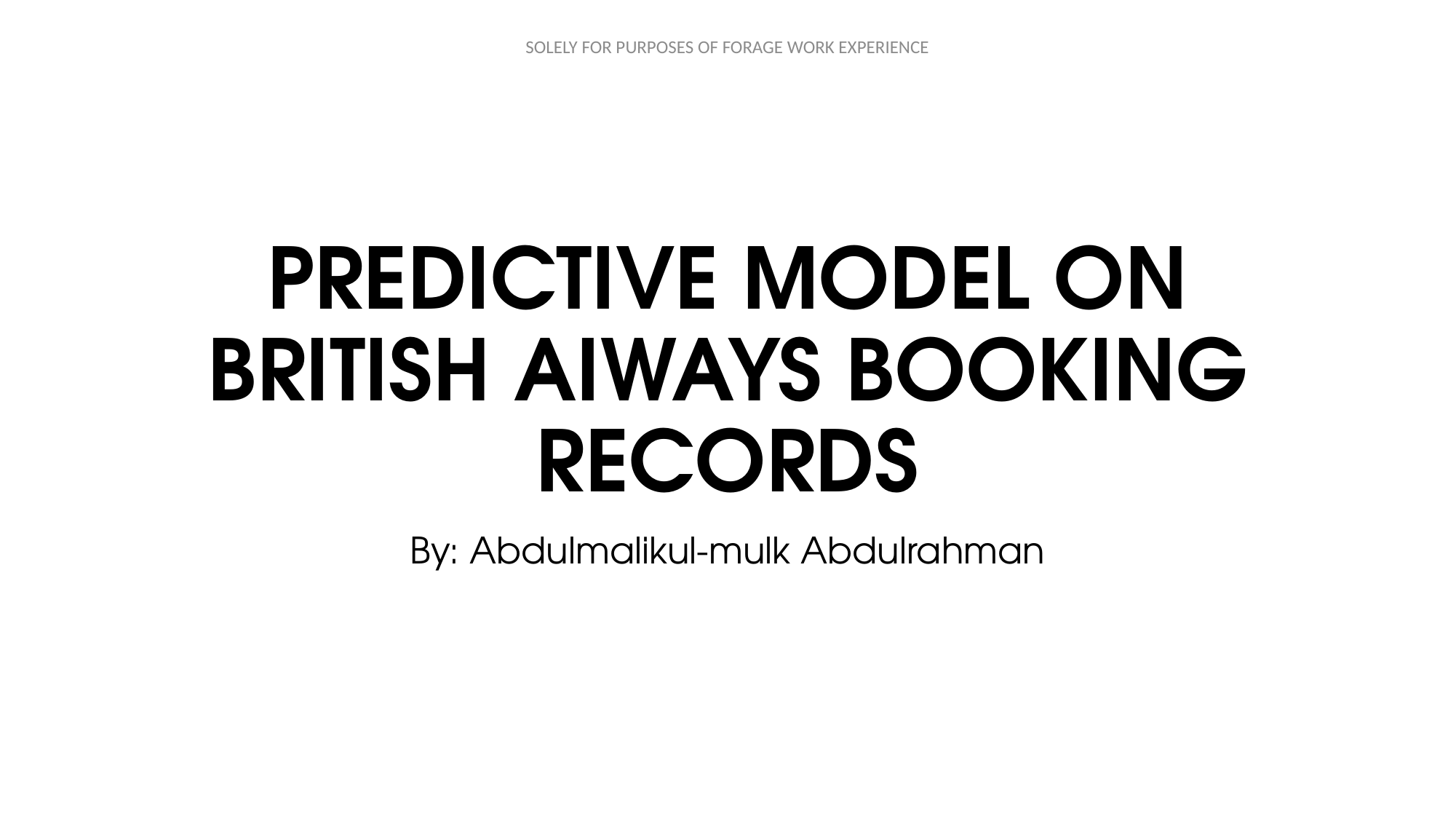

# PREDICTIVE MODEL ON BRITISH AIWAYS BOOKING RECORDS
By: Abdulmalikul-mulk Abdulrahman